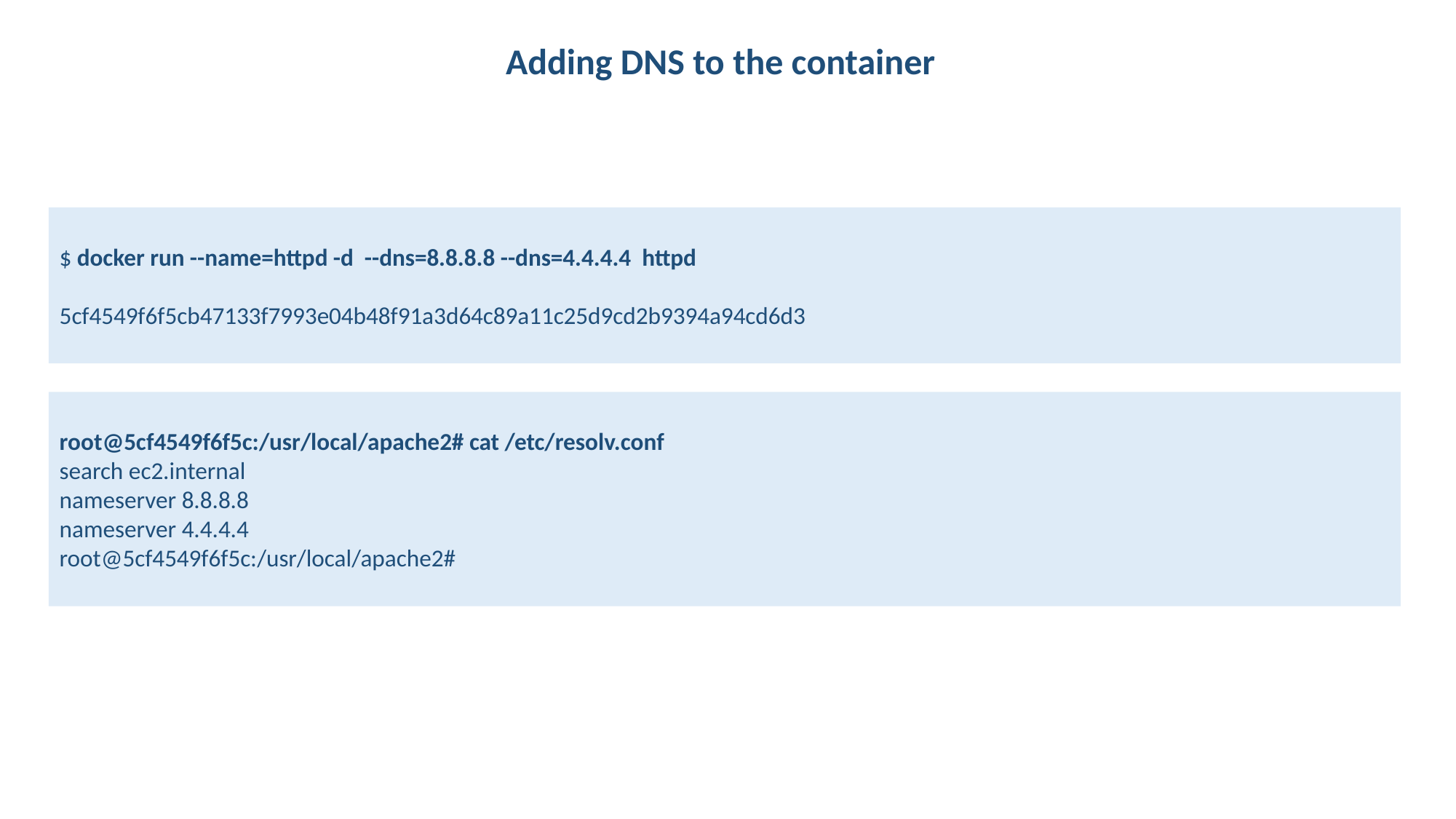

Adding DNS to the container

$ docker run --name=httpd -d  --dns=8.8.8.8 --dns=4.4.4.4  httpd

5cf4549f6f5cb47133f7993e04b48f91a3d64c89a11c25d9cd2b9394a94cd6d3

root@5cf4549f6f5c:/usr/local/apache2# cat /etc/resolv.conf
search ec2.internal
nameserver 8.8.8.8
nameserver 4.4.4.4
root@5cf4549f6f5c:/usr/local/apache2#